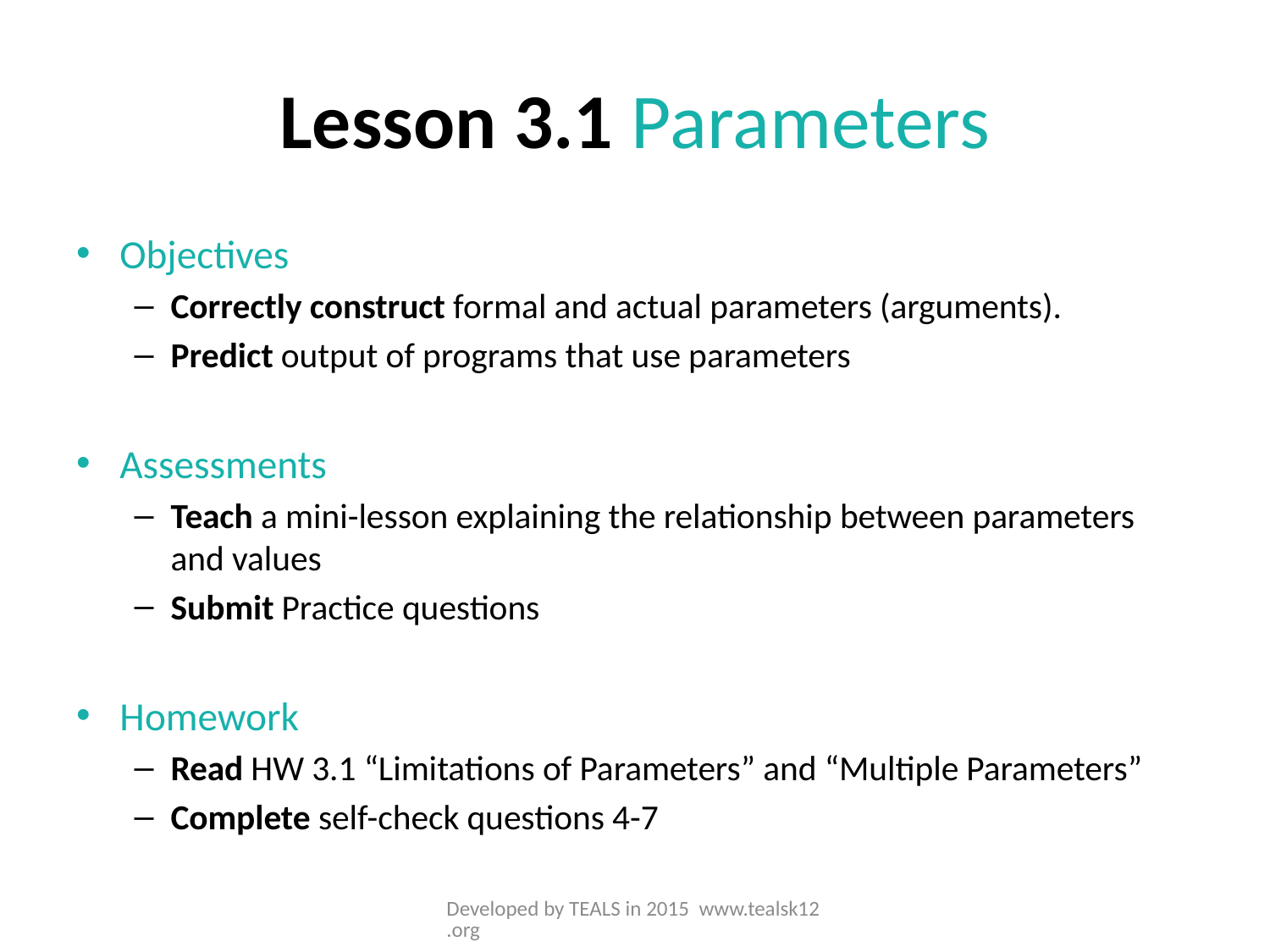

# Lesson 3.1 Parameters
Objectives
Correctly construct formal and actual parameters (arguments).
Predict output of programs that use parameters

Assessments
Teach a mini-lesson explaining the relationship between parameters and values
Submit Practice questions

Homework
Read HW 3.1 “Limitations of Parameters” and “Multiple Parameters”
Complete self-check questions 4-7

Developed by TEALS in 2015  www.tealsk12.org